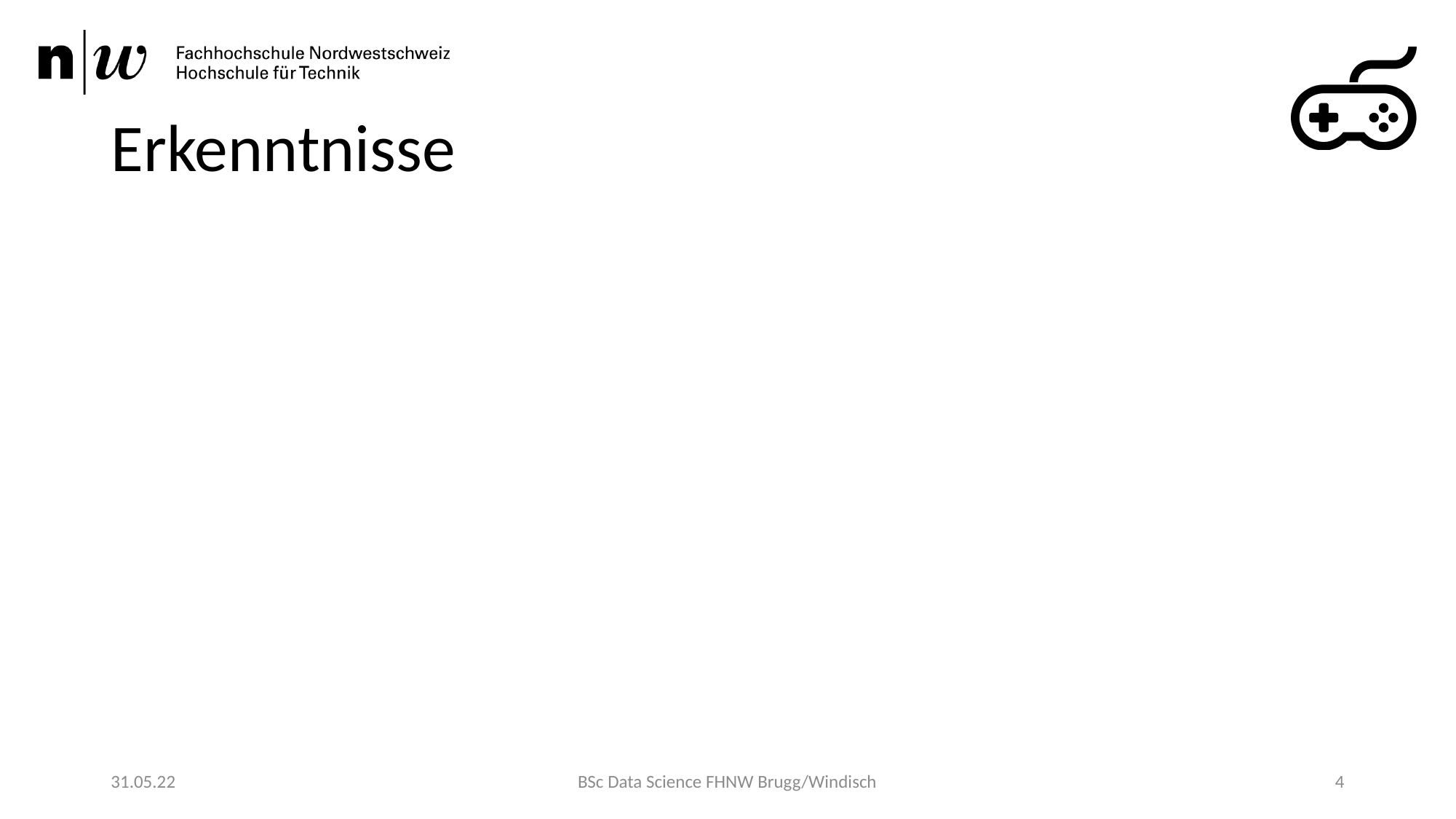

# Erkenntnisse

31.05.22
BSc Data Science FHNW Brugg/Windisch
4